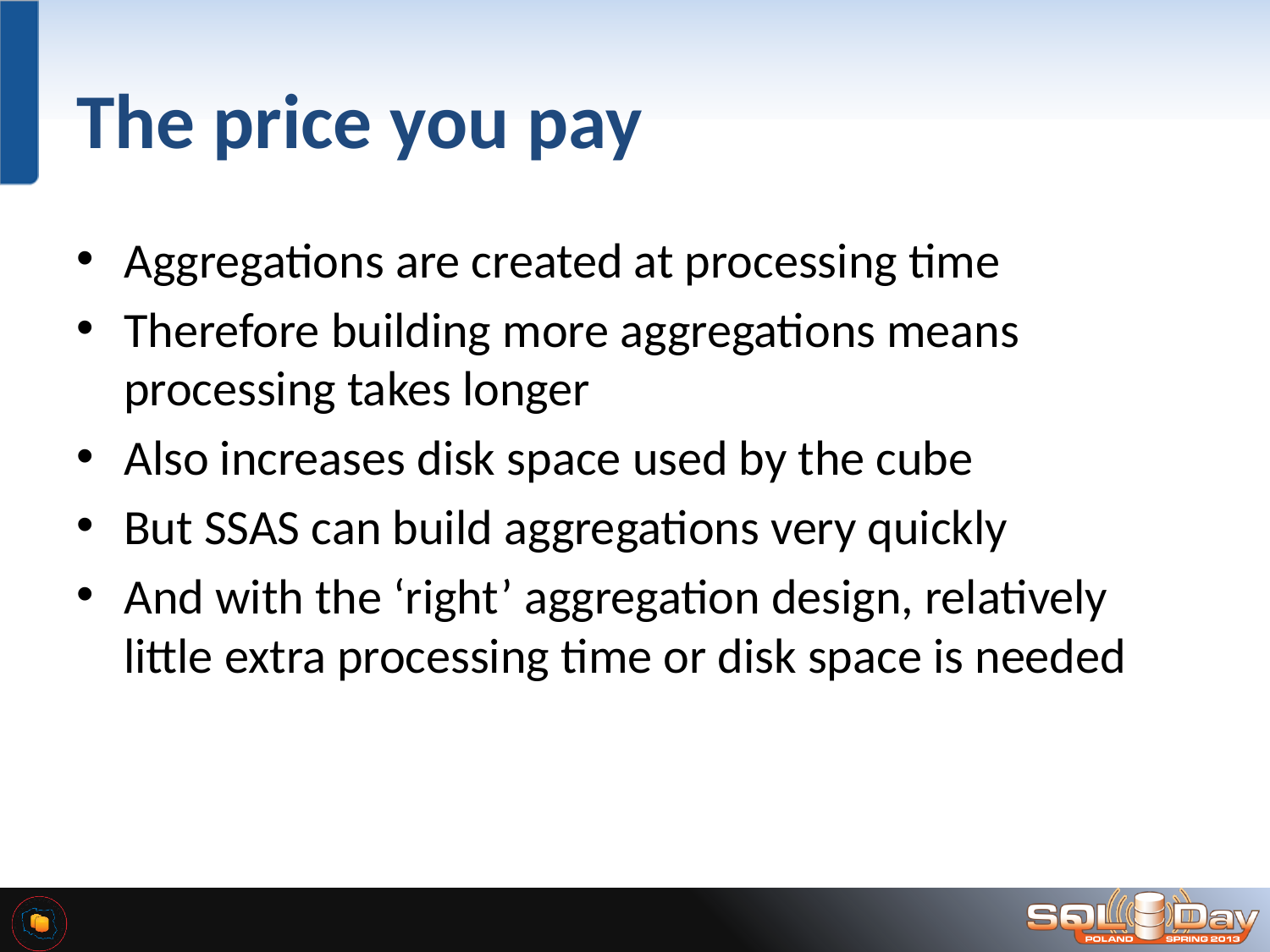

# The price you pay
Aggregations are created at processing time
Therefore building more aggregations means processing takes longer
Also increases disk space used by the cube
But SSAS can build aggregations very quickly
And with the ‘right’ aggregation design, relatively little extra processing time or disk space is needed